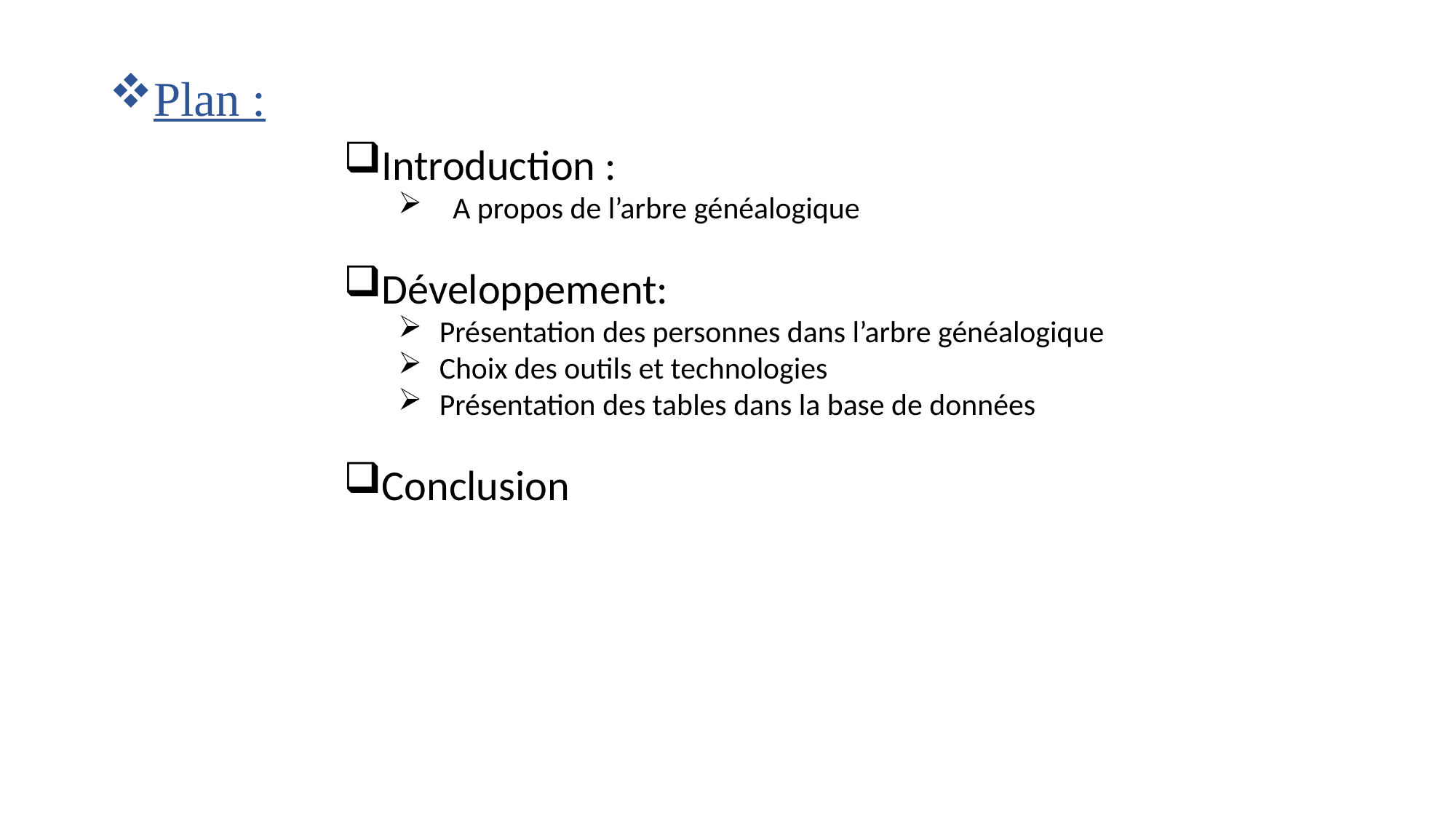

Plan :
Introduction :
A propos de l’arbre généalogique

Développement:
Présentation des personnes dans l’arbre généalogique
Choix des outils et technologies
Présentation des tables dans la base de données

Conclusion